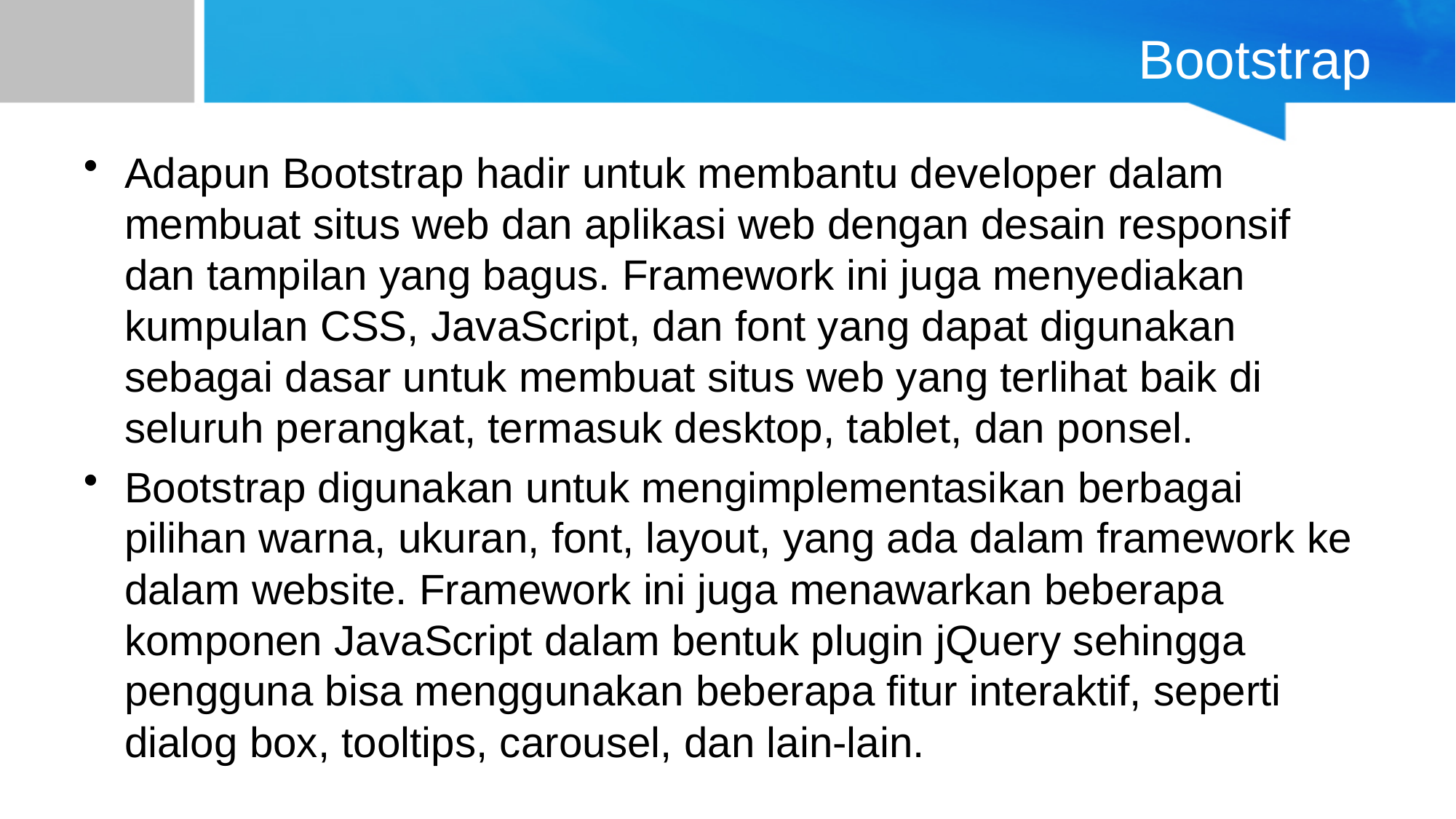

# Bootstrap
Adapun Bootstrap hadir untuk membantu developer dalam membuat situs web dan aplikasi web dengan desain responsif dan tampilan yang bagus. Framework ini juga menyediakan kumpulan CSS, JavaScript, dan font yang dapat digunakan sebagai dasar untuk membuat situs web yang terlihat baik di seluruh perangkat, termasuk desktop, tablet, dan ponsel.
Bootstrap digunakan untuk mengimplementasikan berbagai pilihan warna, ukuran, font, layout, yang ada dalam framework ke dalam website. Framework ini juga menawarkan beberapa komponen JavaScript dalam bentuk plugin jQuery sehingga pengguna bisa menggunakan beberapa fitur interaktif, seperti dialog box, tooltips, carousel, dan lain-lain.